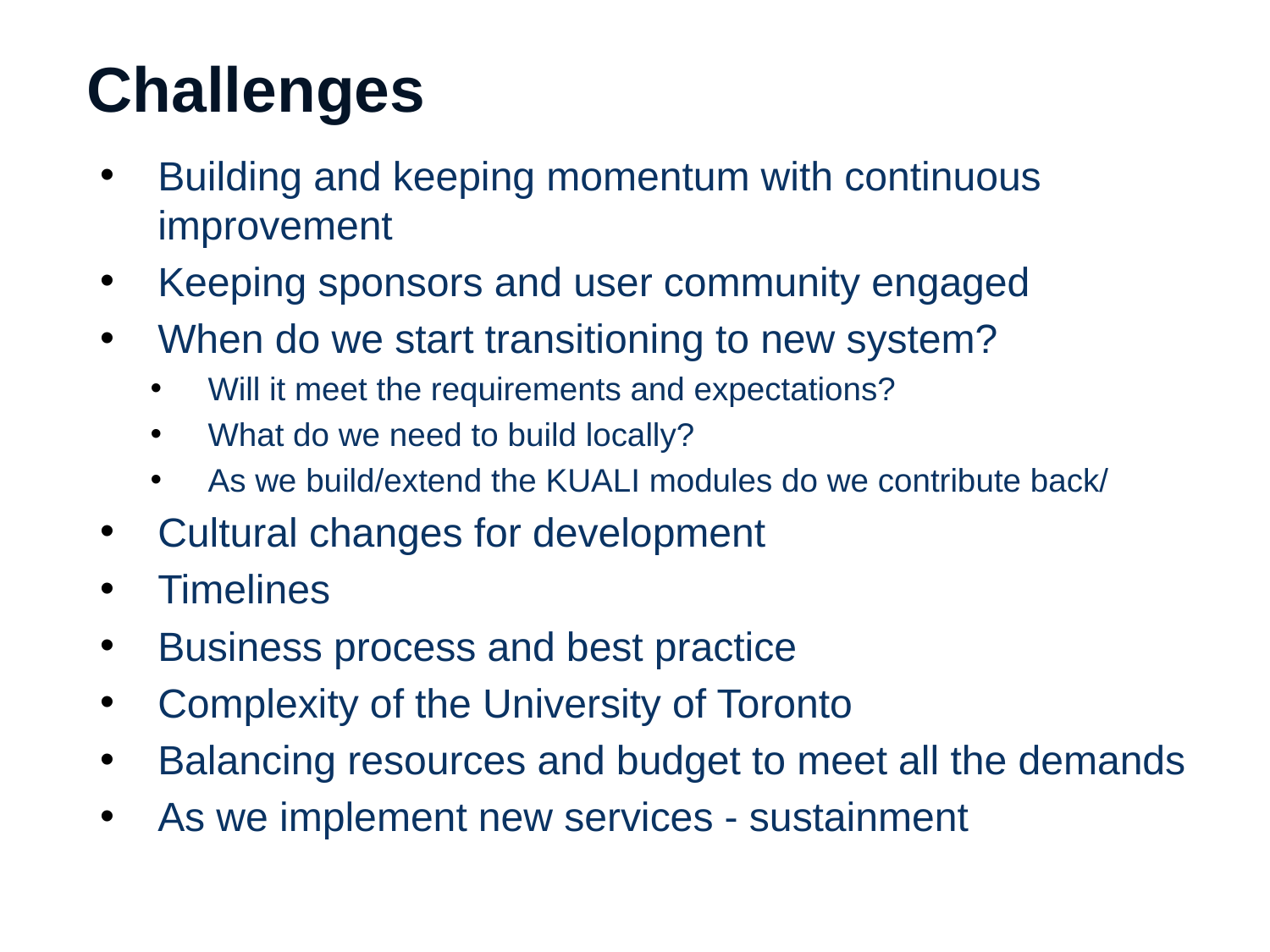

# Challenges
Building and keeping momentum with continuous improvement
Keeping sponsors and user community engaged
When do we start transitioning to new system?
Will it meet the requirements and expectations?
What do we need to build locally?
As we build/extend the KUALI modules do we contribute back/
Cultural changes for development
Timelines
Business process and best practice
Complexity of the University of Toronto
Balancing resources and budget to meet all the demands
As we implement new services - sustainment